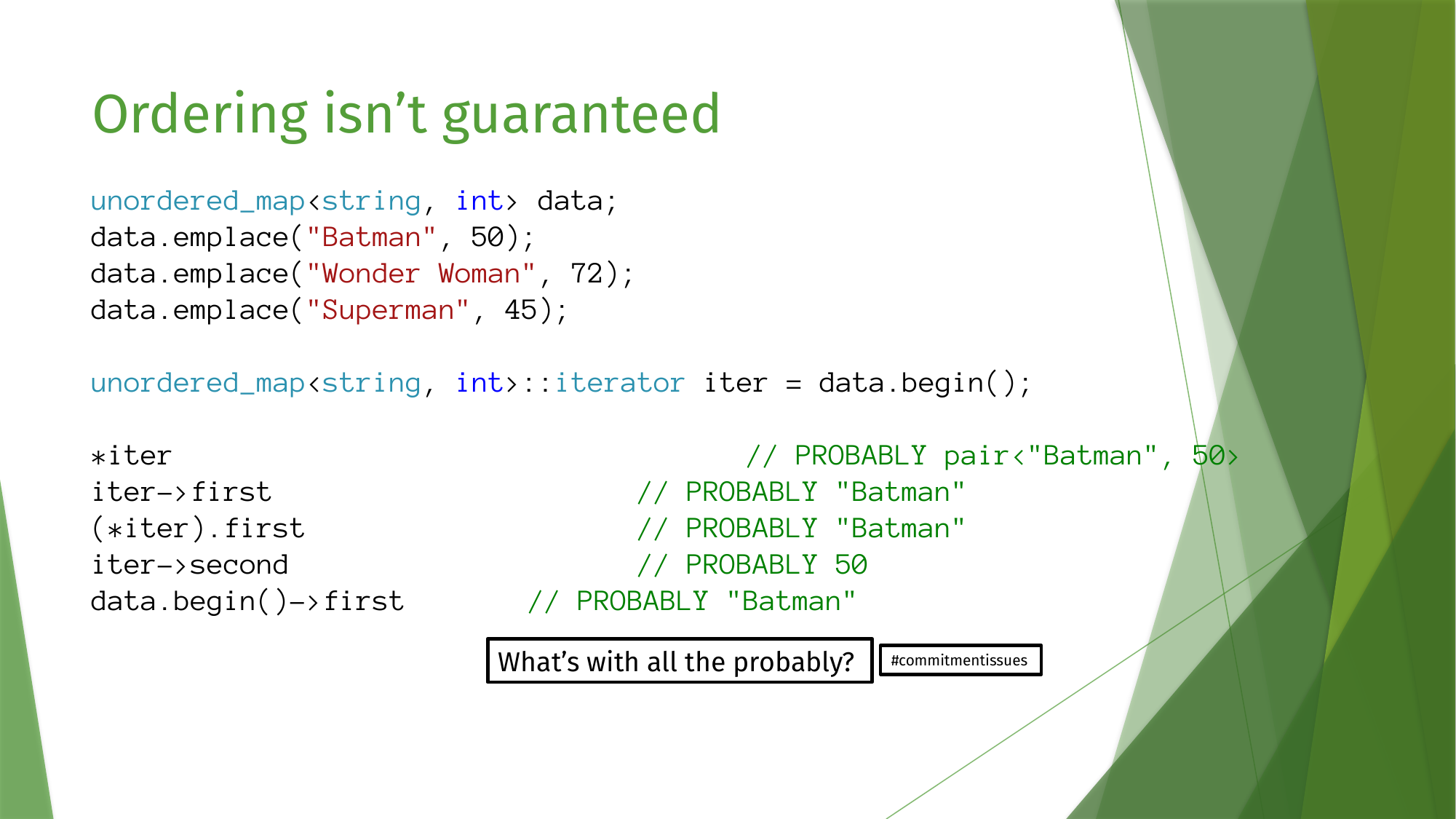

# Ordering isn’t guaranteed
unordered_map<string, int> data;
data.emplace("Batman", 50);
data.emplace("Wonder Woman", 72);
data.emplace("Superman", 45);

unordered_map<string, int>::iterator iter = data.begin();

*iter						// PROBABLY pair<"Batman", 50>
iter->first				// PROBABLY "Batman"
(*iter).first				// PROBABLY "Batman"
iter->second				// PROBABLY 50
data.begin()->first		// PROBABLY "Batman"
What’s with all the probably?
#commitmentissues